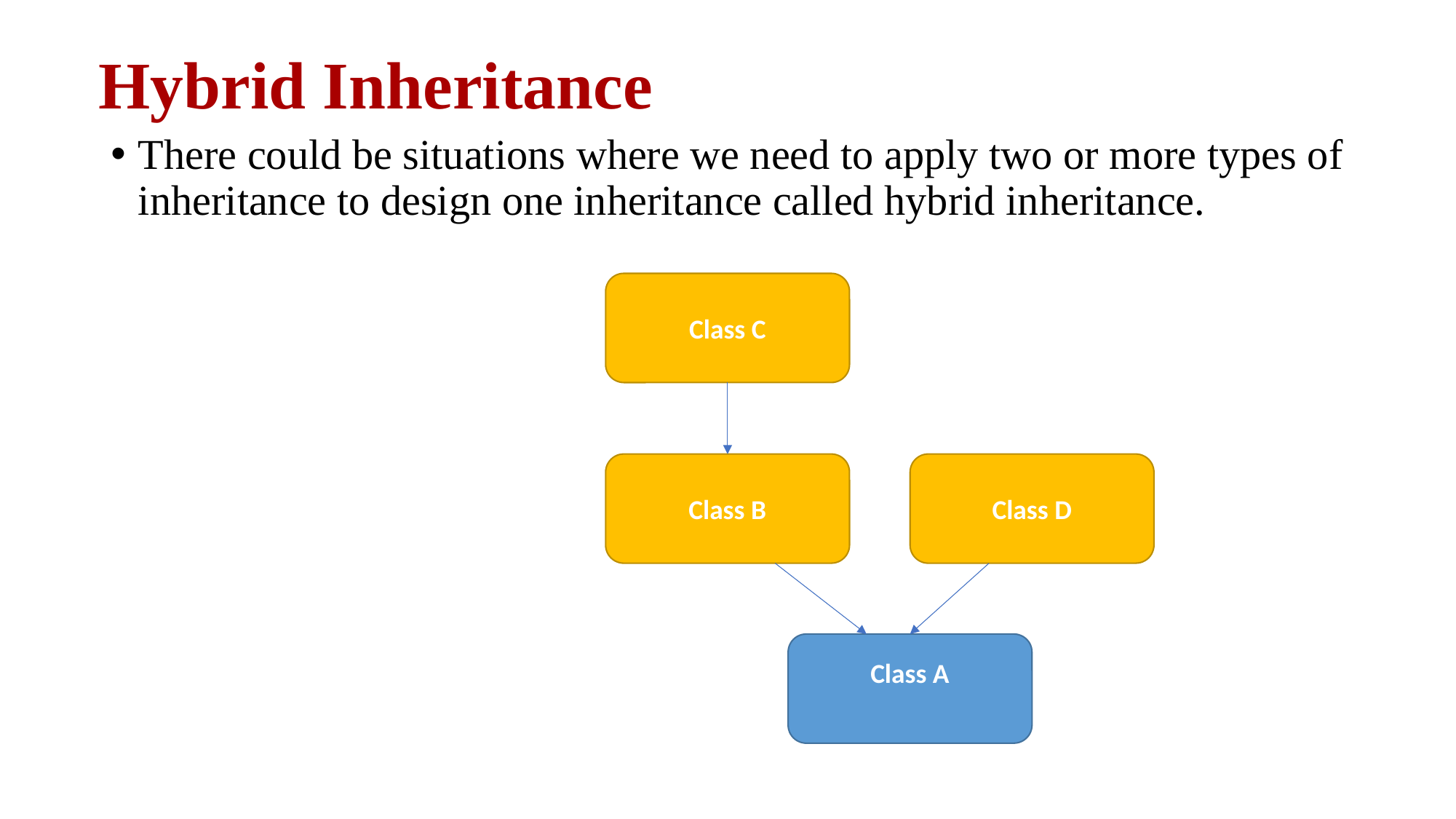

# Hybrid Inheritance
There could be situations where we need to apply two or more types of inheritance to design one inheritance called hybrid inheritance.
Class C
Class B
Class D
Class A